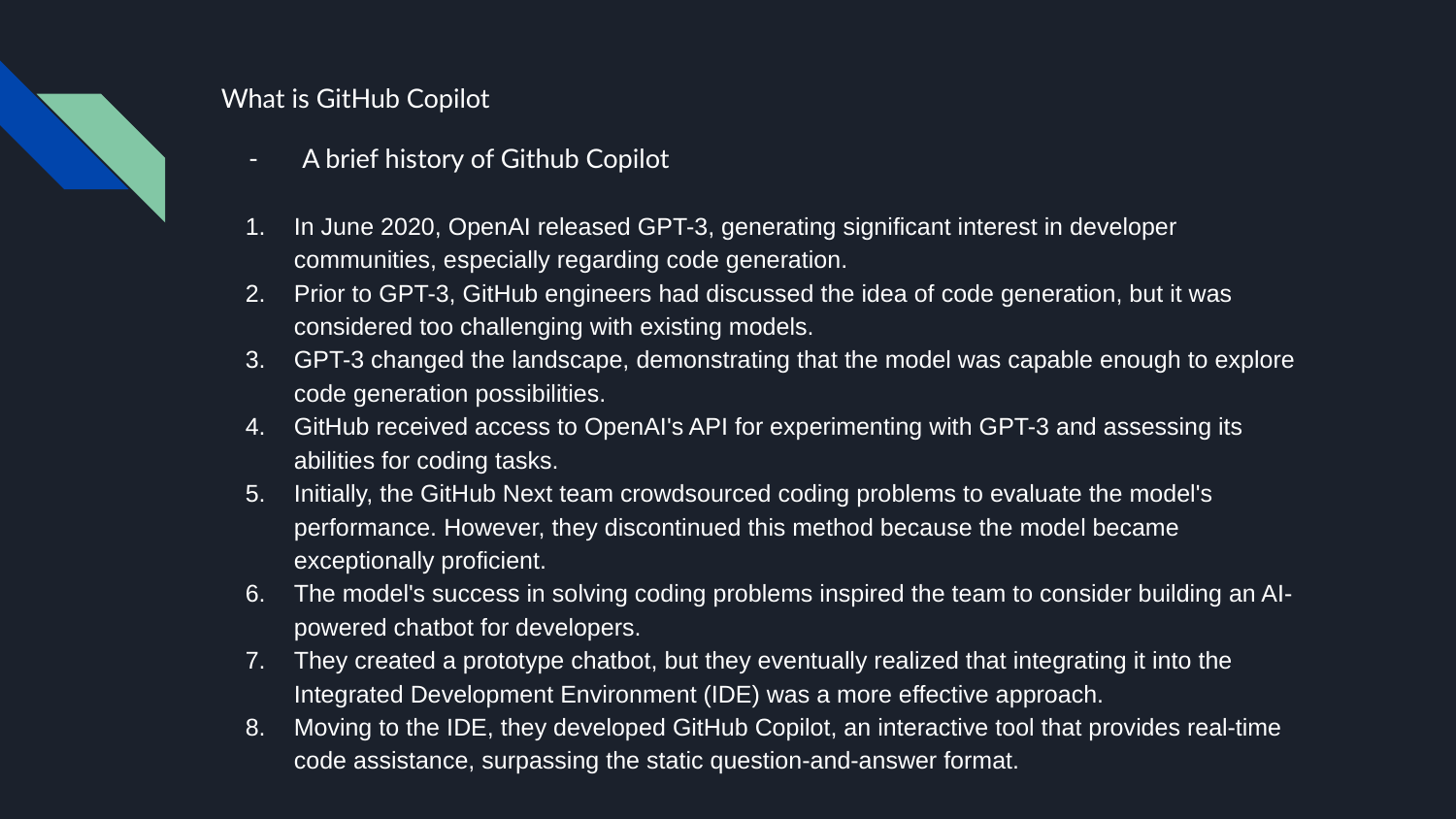

# What is GitHub Copilot
A brief history of Github Copilot

In June 2020, OpenAI released GPT-3, generating significant interest in developer communities, especially regarding code generation.
Prior to GPT-3, GitHub engineers had discussed the idea of code generation, but it was considered too challenging with existing models.
GPT-3 changed the landscape, demonstrating that the model was capable enough to explore code generation possibilities.
GitHub received access to OpenAI's API for experimenting with GPT-3 and assessing its abilities for coding tasks.
Initially, the GitHub Next team crowdsourced coding problems to evaluate the model's performance. However, they discontinued this method because the model became exceptionally proficient.
The model's success in solving coding problems inspired the team to consider building an AI-powered chatbot for developers.
They created a prototype chatbot, but they eventually realized that integrating it into the Integrated Development Environment (IDE) was a more effective approach.
Moving to the IDE, they developed GitHub Copilot, an interactive tool that provides real-time code assistance, surpassing the static question-and-answer format.